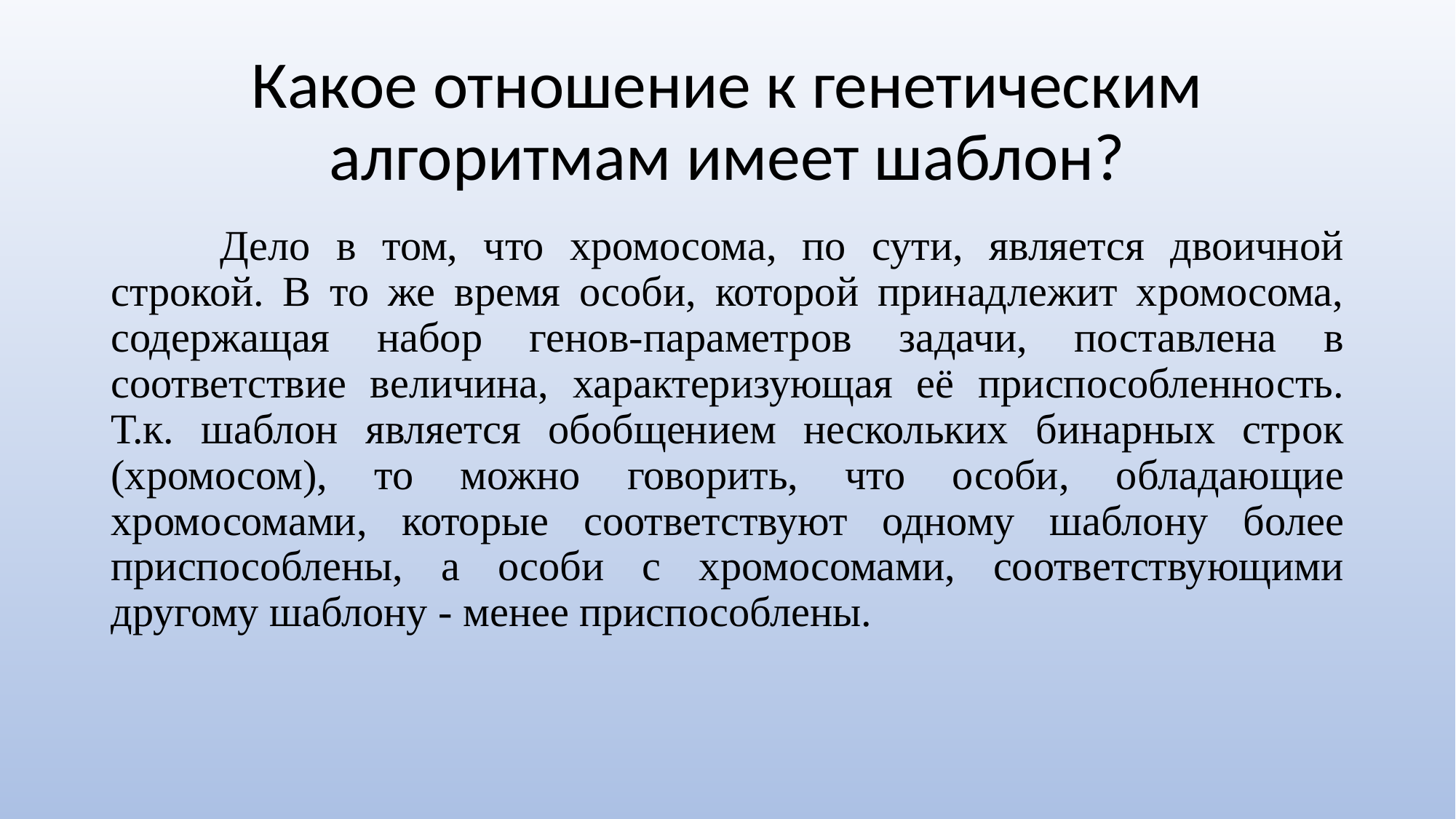

# Какое отношение к генетическим алгоритмам имеет шаблон?
	Дело в том, что хромосома, по сути, является двоичной строкой. В то же время особи, которой принадлежит хромосома, содержащая набор генов-параметров задачи, поставлена в соответствие величина, характеризующая её приспособленность. Т.к. шаблон является обобщением нескольких бинарных строк (хромосом), то можно говорить, что особи, обладающие хромосомами, которые соответствуют одному шаблону более приспособлены, а особи с хромосомами, соответствующими другому шаблону - менее приспособлены.